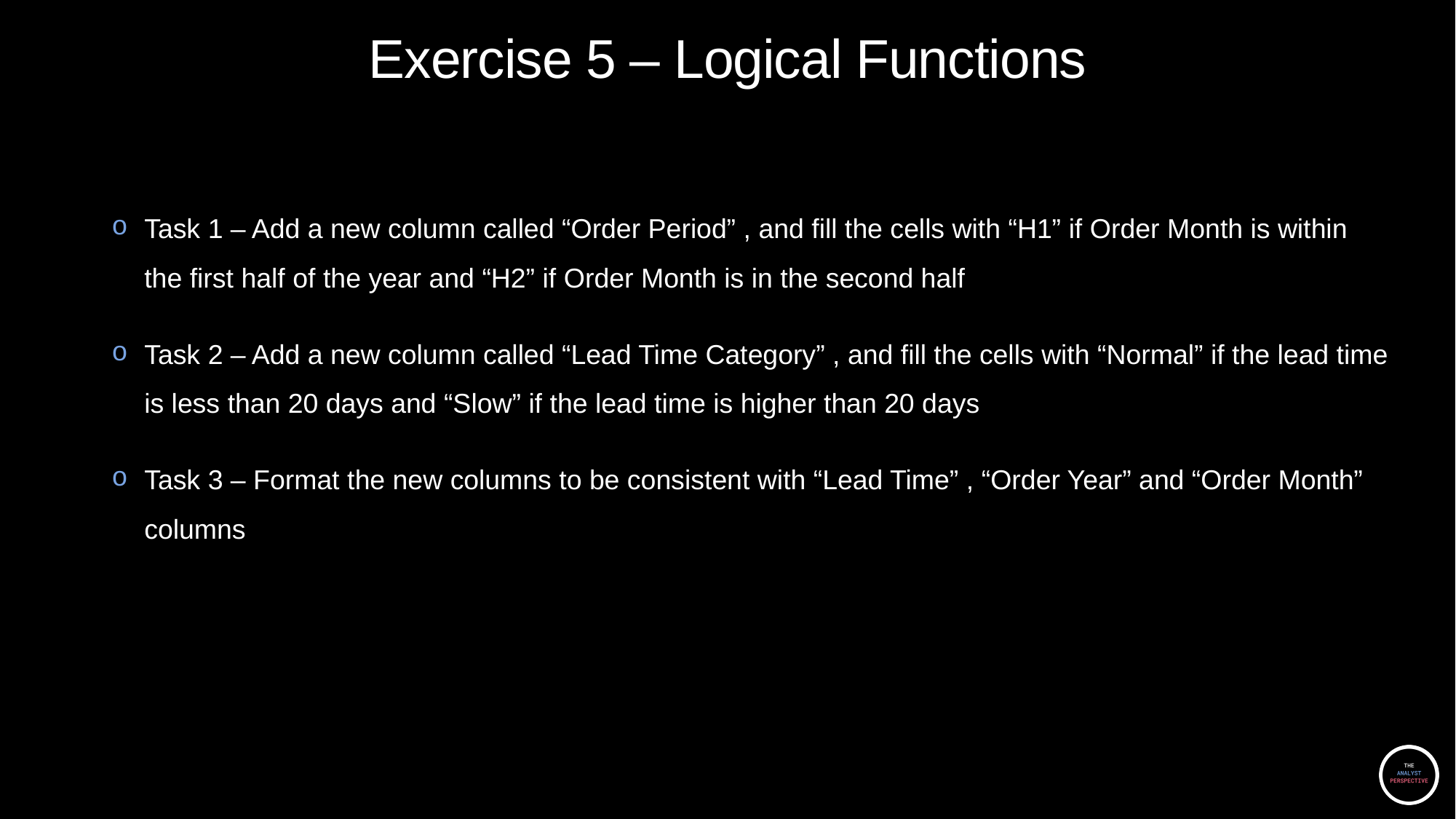

Exercise 5 – Logical Functions
Task 1 – Add a new column called “Order Period” , and fill the cells with “H1” if Order Month is within the first half of the year and “H2” if Order Month is in the second half
Task 2 – Add a new column called “Lead Time Category” , and fill the cells with “Normal” if the lead time is less than 20 days and “Slow” if the lead time is higher than 20 days
Task 3 – Format the new columns to be consistent with “Lead Time” , “Order Year” and “Order Month” columns